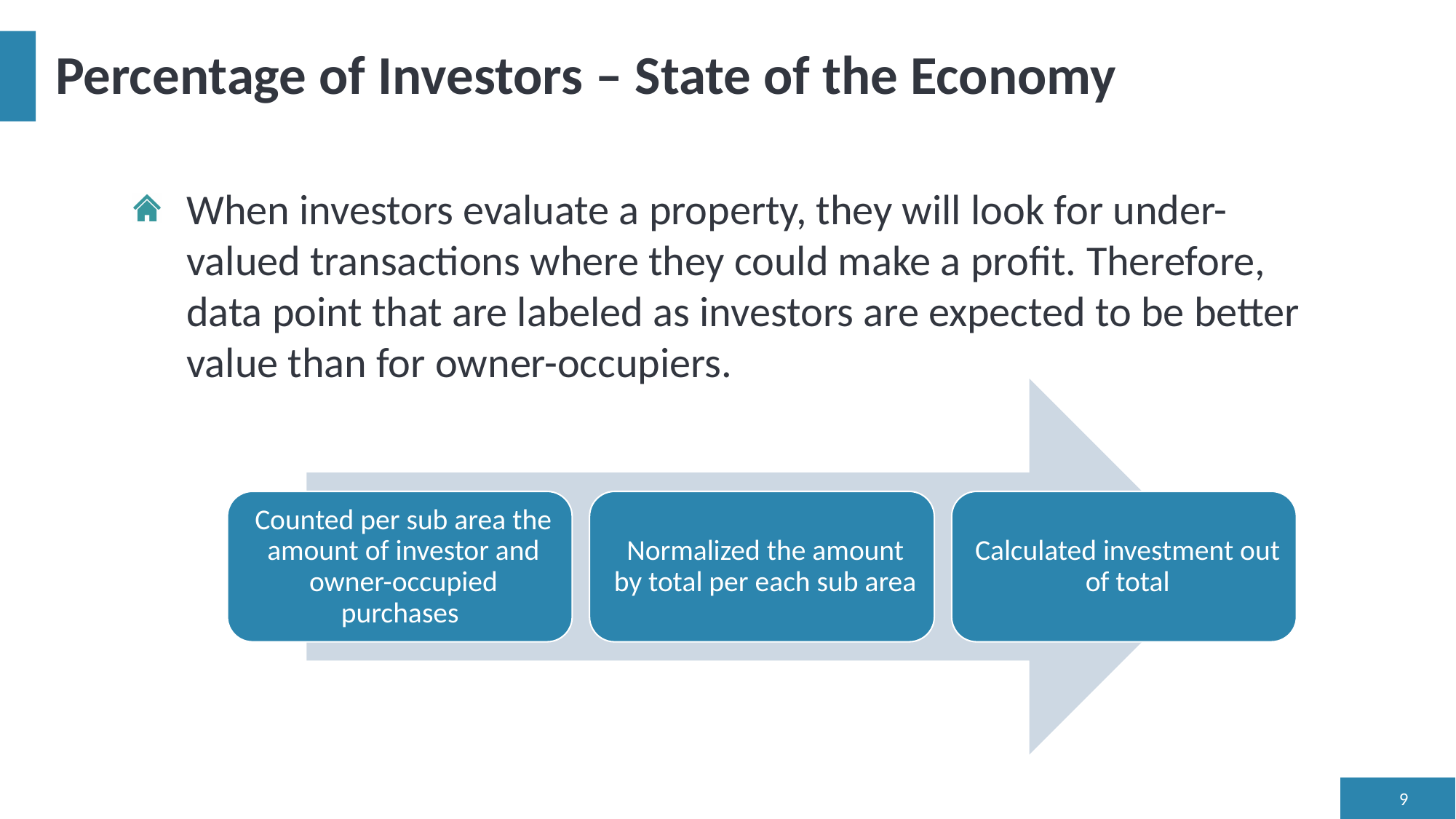

# Percentage of Investors – State of the Economy
When investors evaluate a property, they will look for under-valued transactions where they could make a profit. Therefore, data point that are labeled as investors are expected to be better value than for owner-occupiers.

Counted per sub area the amount of investor and owner-occupied purchases
Normalized the amount by total per each sub area
Calculated investment out of total
9